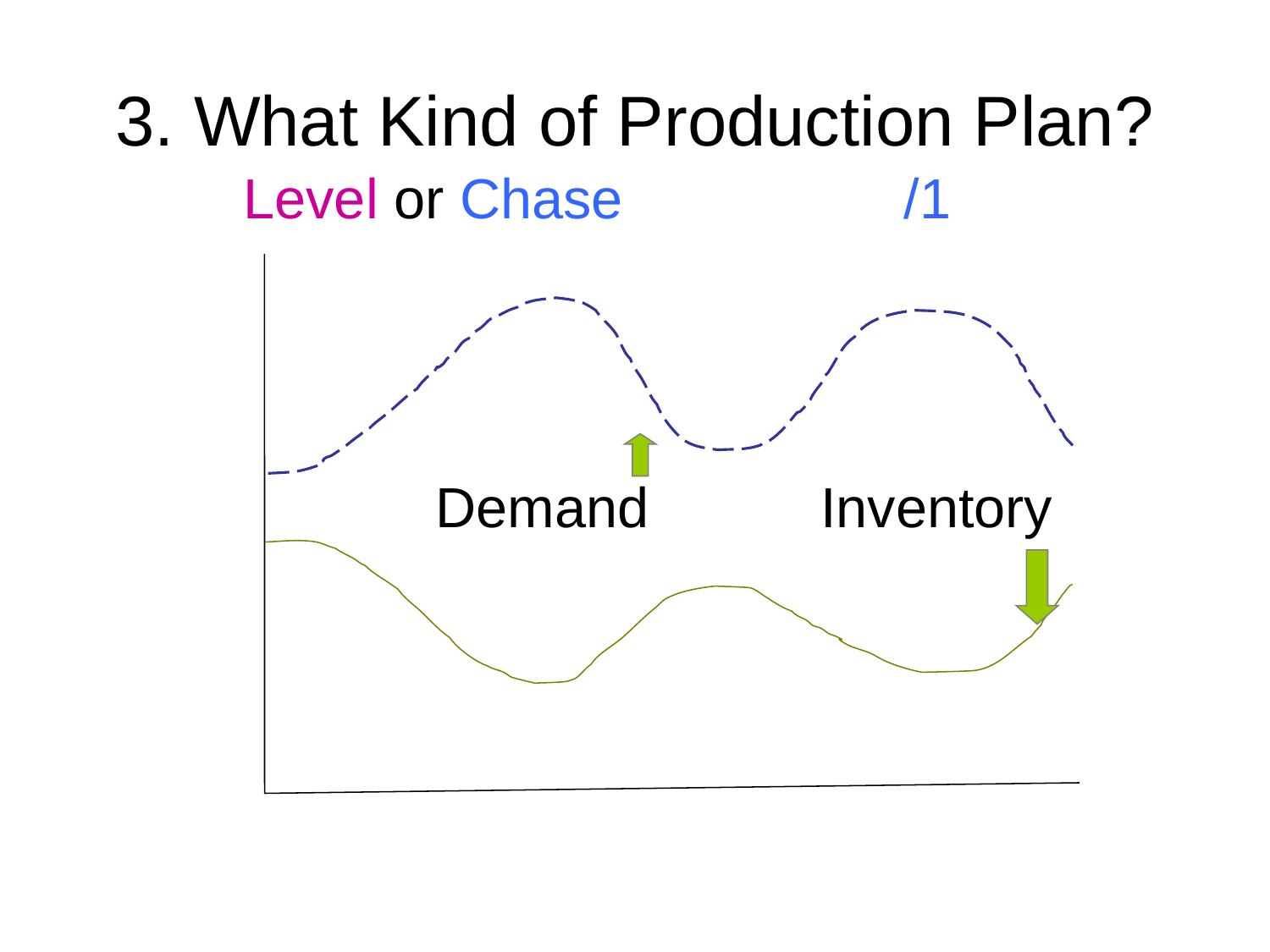

# 3. What Kind of Production Plan?
Level or Chase                  /1

Demand           Inventory